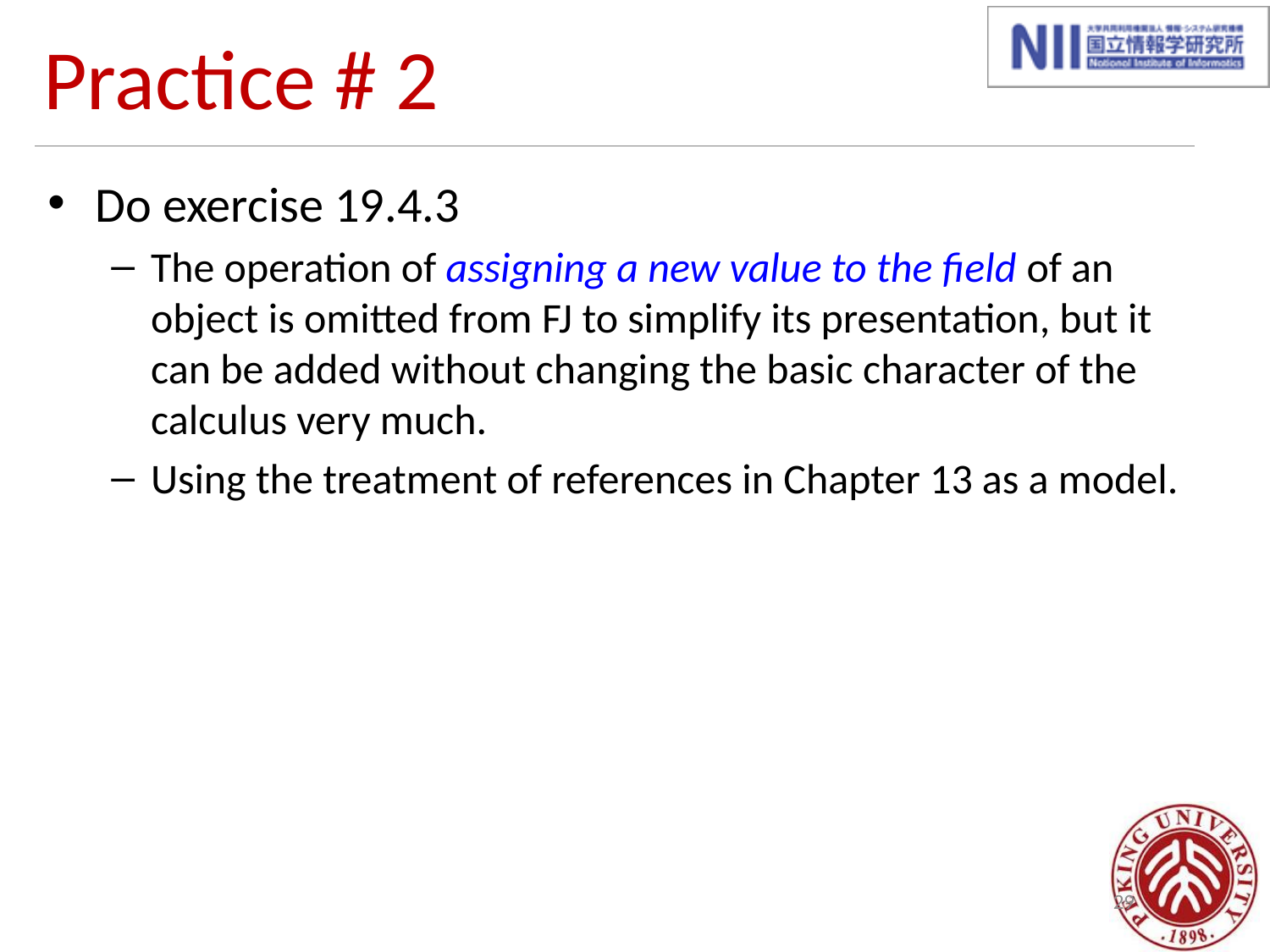

# Practice # 2
Do exercise 19.4.3
The operation of assigning a new value to the field of an object is omitted from FJ to simplify its presentation, but it can be added without changing the basic character of the calculus very much.
Using the treatment of references in Chapter 13 as a model.
29